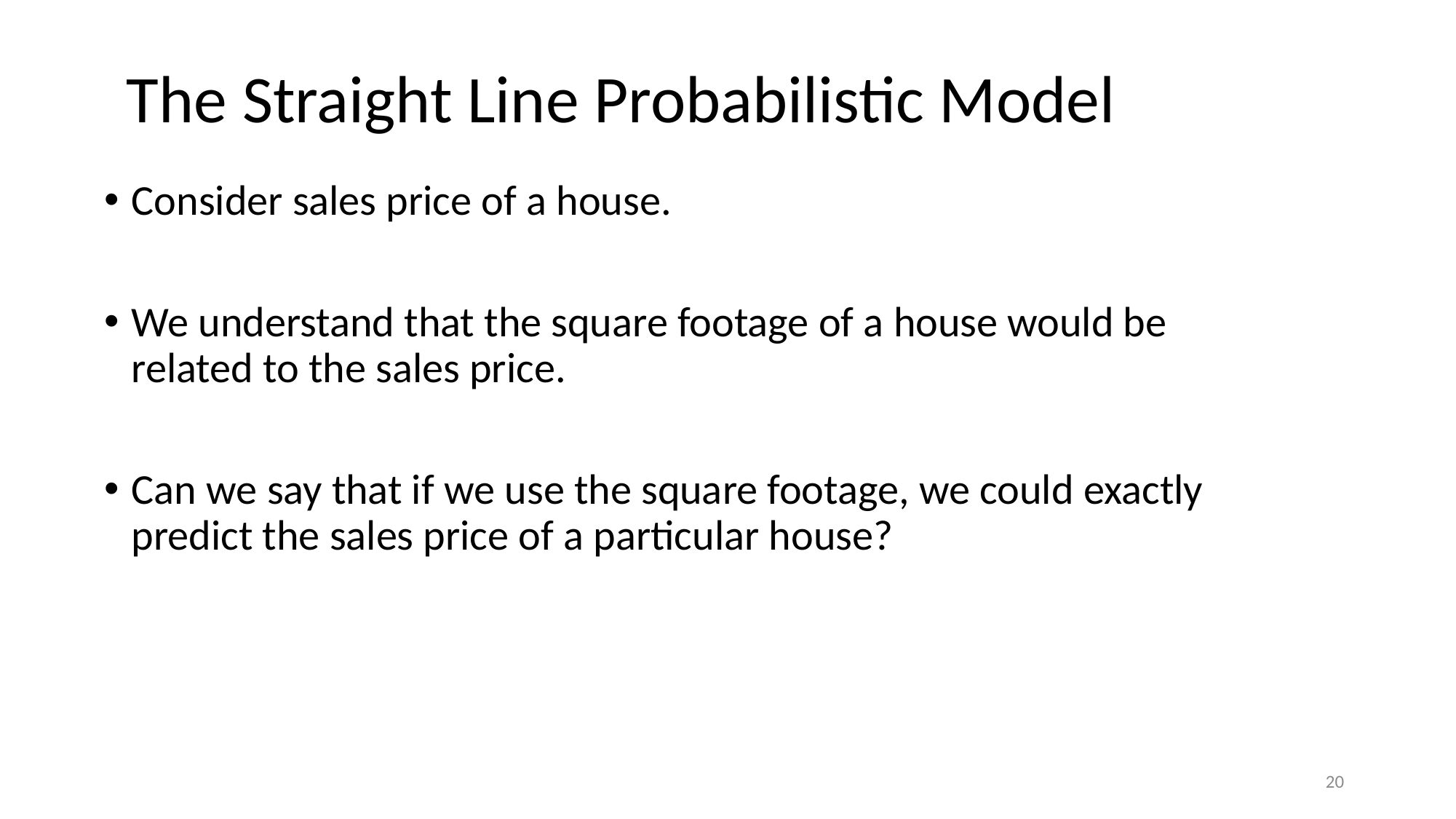

# The Straight Line Probabilistic Model
Consider sales price of a house.

We understand that the square footage of a house would be related to the sales price.

Can we say that if we use the square footage, we could exactly predict the sales price of a particular house?
20